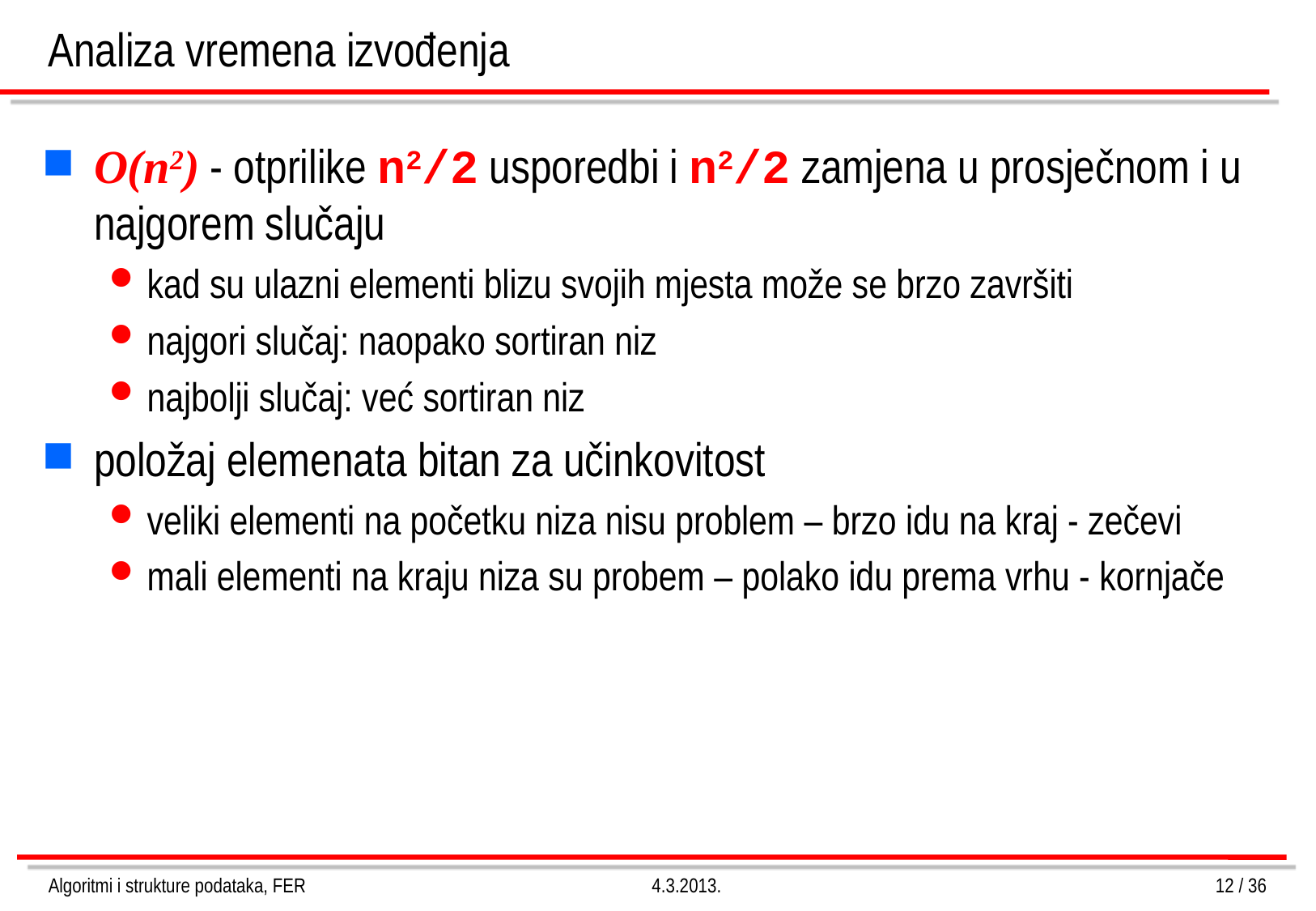

Analiza vremena izvođenja
O(n2) - otprilike n2/2 usporedbi i n2/2 zamjena u prosječnom i u najgorem slučaju
kad su ulazni elementi blizu svojih mjesta može se brzo završiti
najgori slučaj: naopako sortiran niz
najbolji slučaj: već sortiran niz
položaj elemenata bitan za učinkovitost
veliki elementi na početku niza nisu problem – brzo idu na kraj - zečevi
mali elementi na kraju niza su probem – polako idu prema vrhu - kornjače
Algoritmi i strukture podataka, FER
4.3.2013.
12 / 36